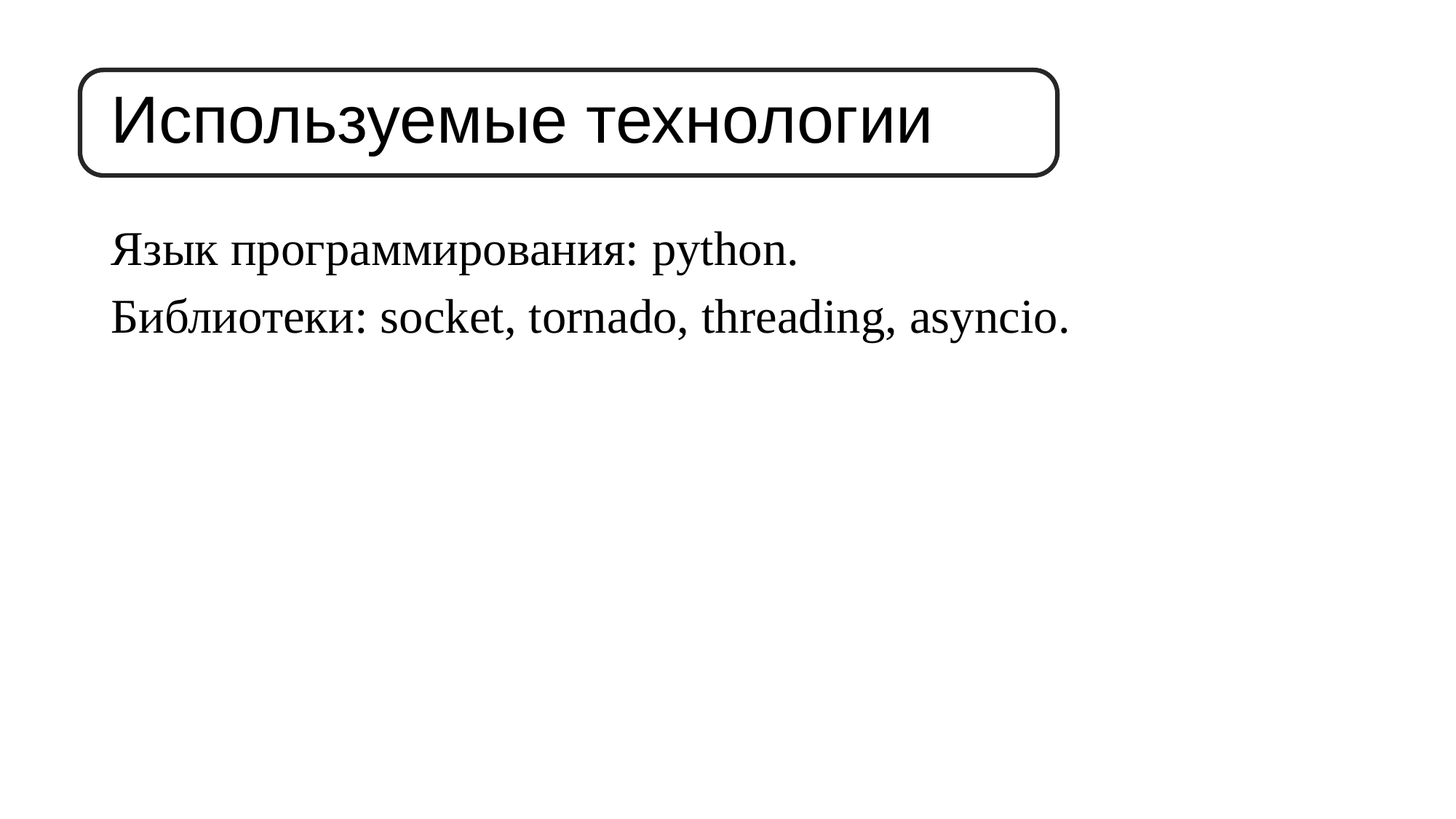

# Используемые технологии

Язык программирования: python.
Библиотеки: socket, tornado, threading, asyncio.